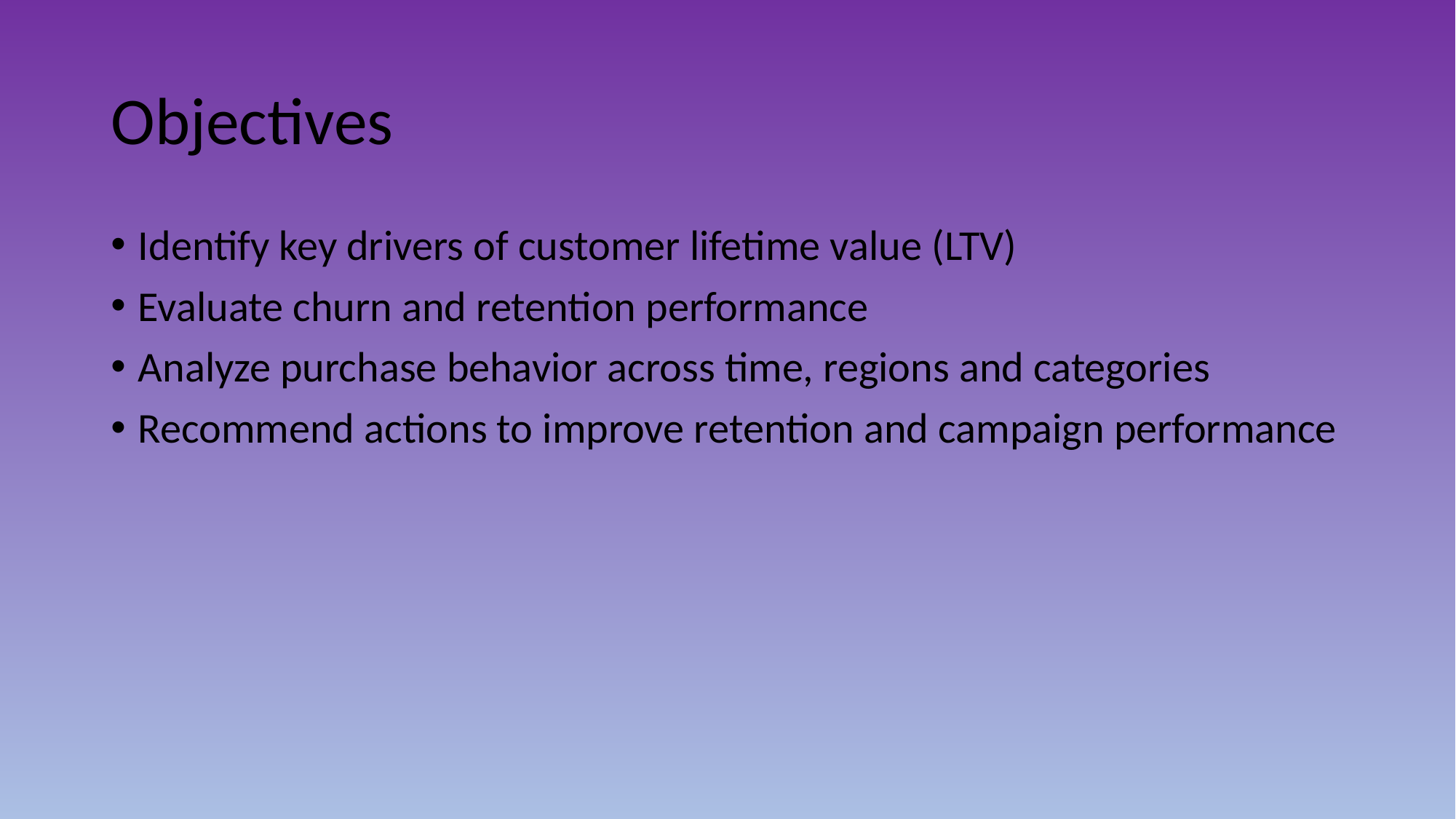

# Objectives
Identify key drivers of customer lifetime value (LTV)
Evaluate churn and retention performance
Analyze purchase behavior across time, regions and categories
Recommend actions to improve retention and campaign performance